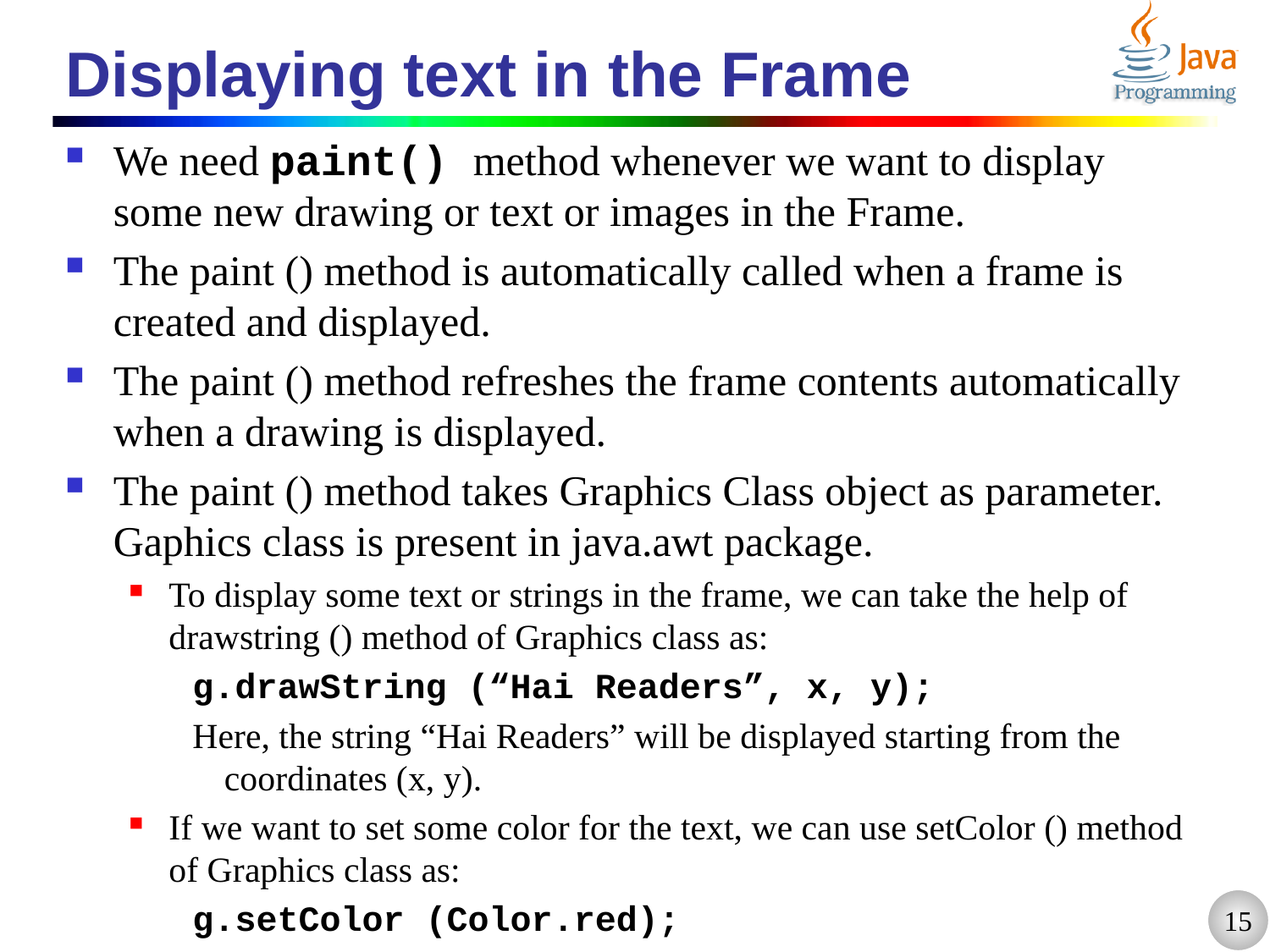

# Displaying text in the Frame
We need paint() method whenever we want to display some new drawing or text or images in the Frame.
The paint () method is automatically called when a frame is created and displayed.
The paint () method refreshes the frame contents automatically when a drawing is displayed.
The paint () method takes Graphics Class object as parameter. Gaphics class is present in java.awt package.
To display some text or strings in the frame, we can take the help of drawstring () method of Graphics class as:
g.drawString (“Hai Readers”, x, y);
Here, the string “Hai Readers” will be displayed starting from the coordinates (x, y).
If we want to set some color for the text, we can use setColor () method of Graphics class as:
g.setColor (Color.red);